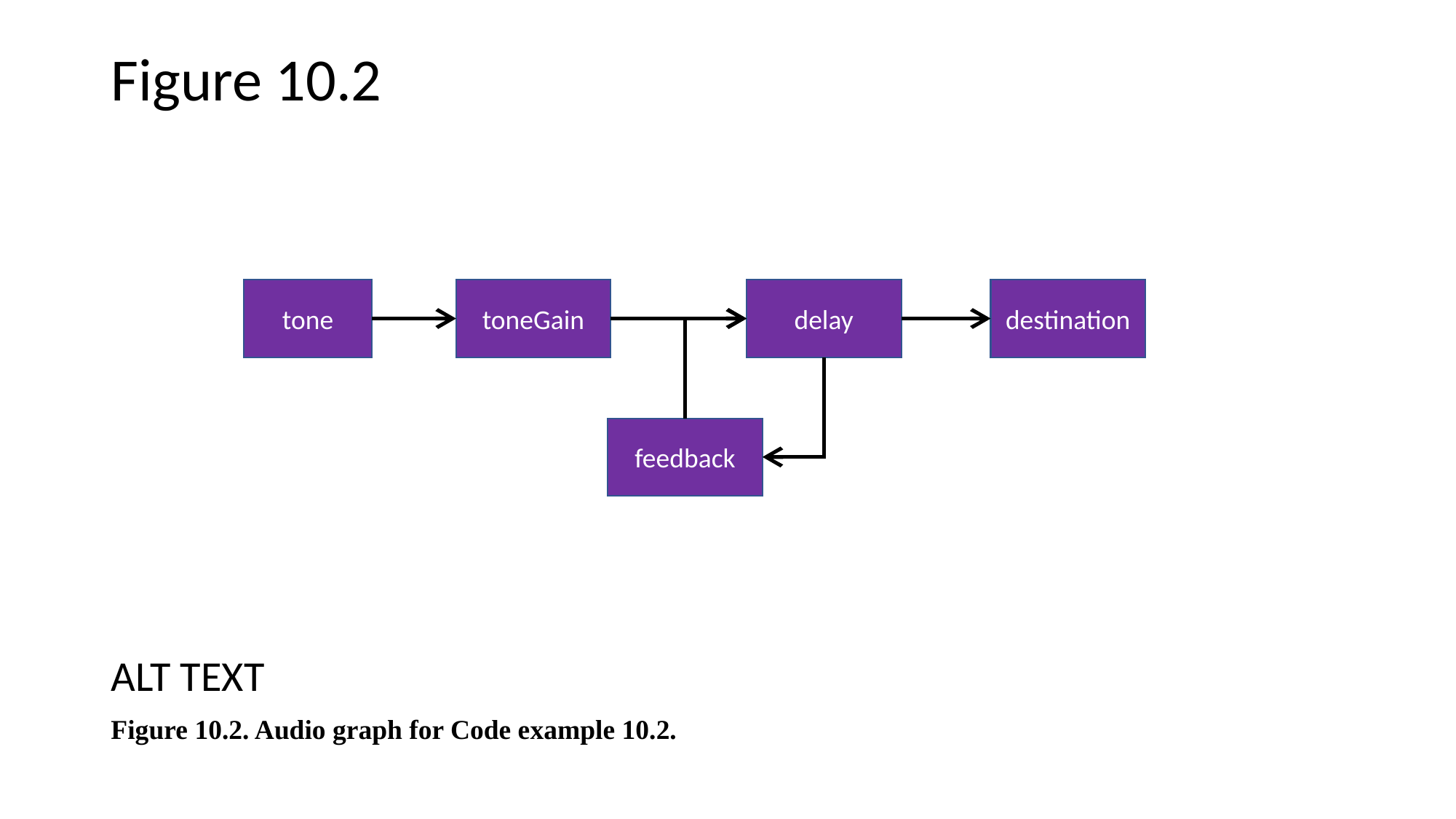

# Figure 10.2
tone
toneGain
delay
destination
feedback
ALT TEXT
Figure 10.2. Audio graph for Code example 10.2.